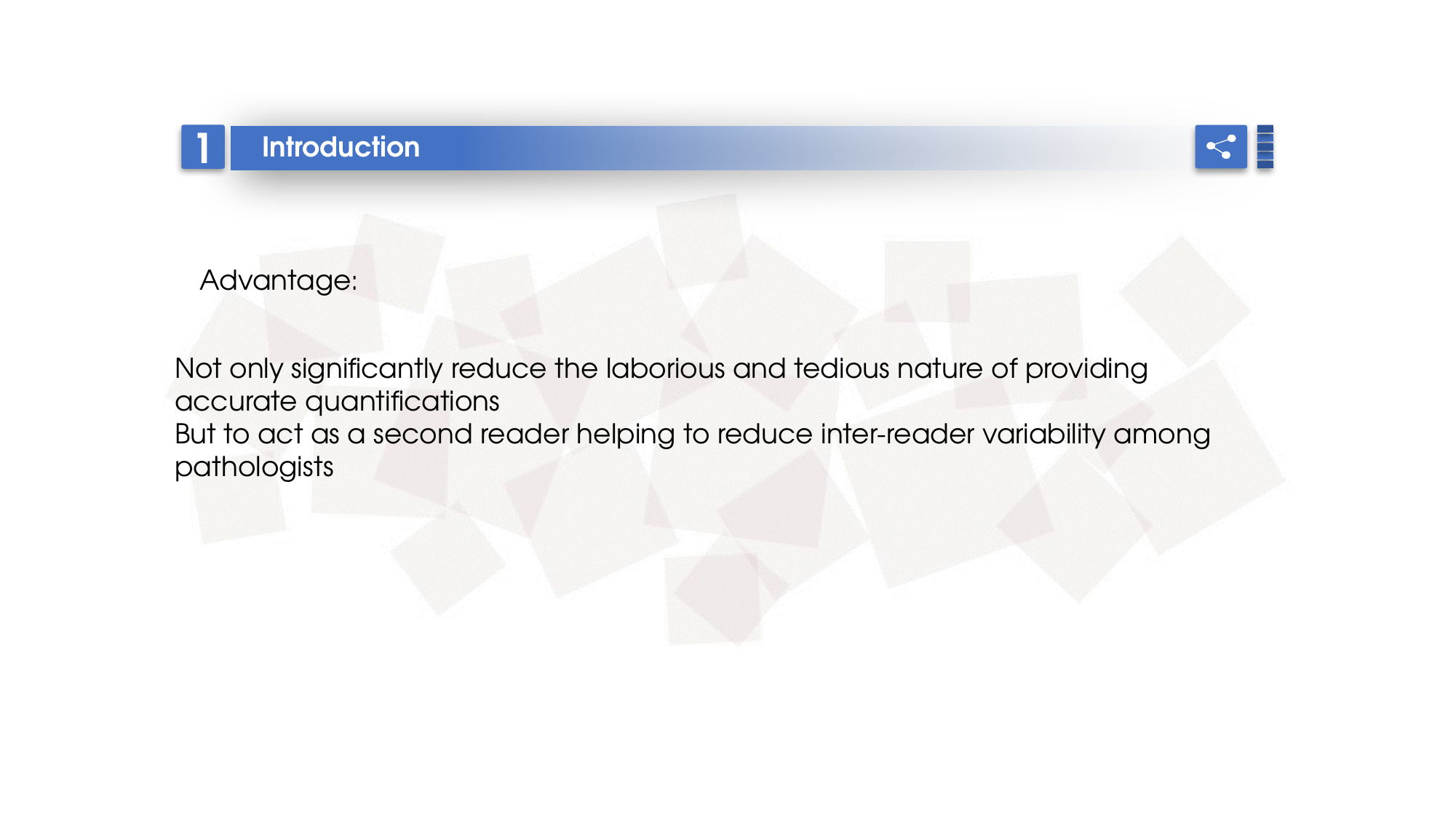

Introduction
1

Advantage:
Not only significantly reduce the laborious and tedious nature of providing accurate quantifications
But to act as a second reader helping to reduce inter-reader variability among pathologists